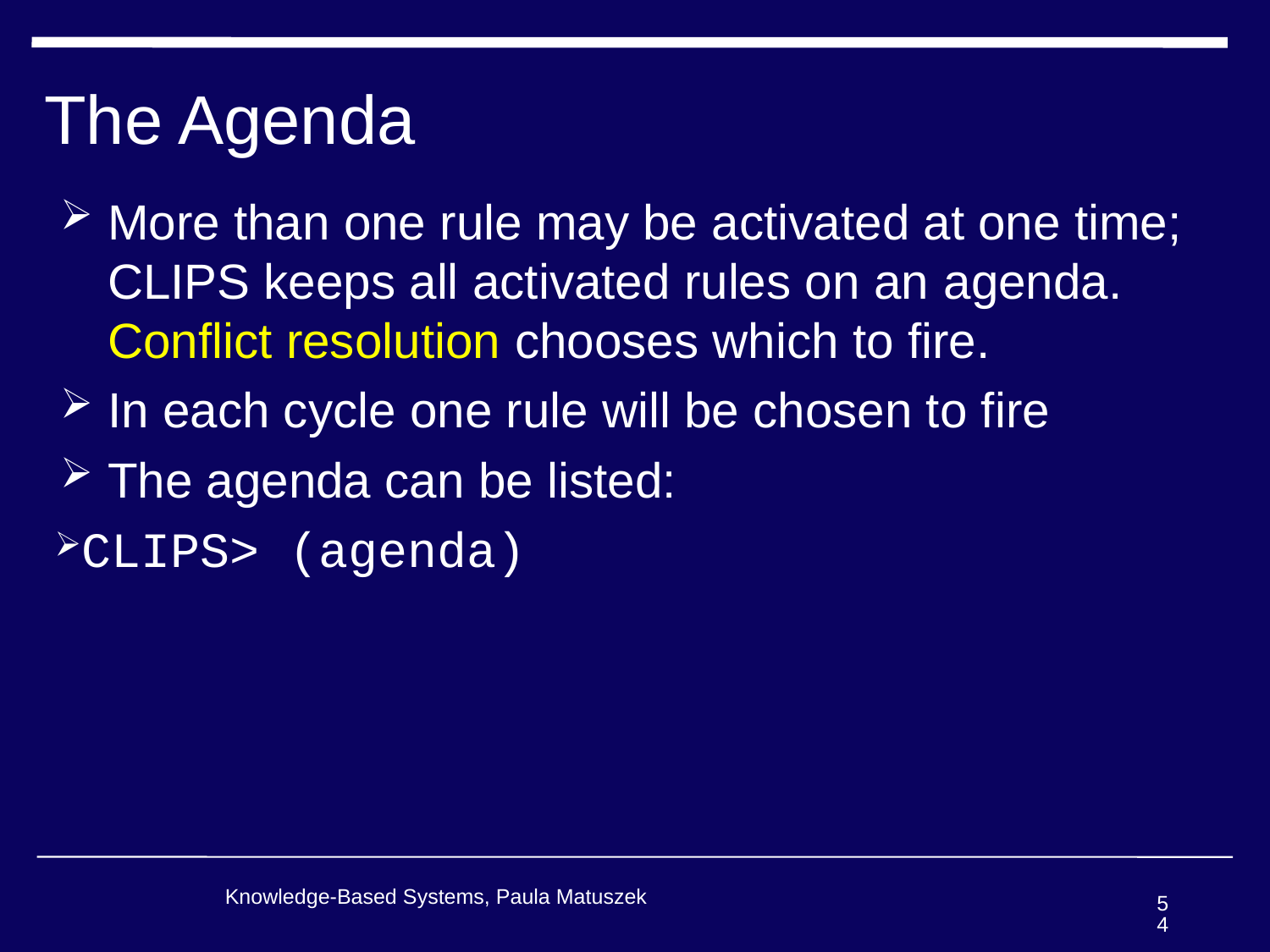

# The Agenda
More than one rule may be activated at one time; CLIPS keeps all activated rules on an agenda.  Conflict resolution chooses which to fire.
In each cycle one rule will be chosen to fire
The agenda can be listed:
CLIPS> (agenda)

Knowledge-Based Systems, Paula Matuszek
54